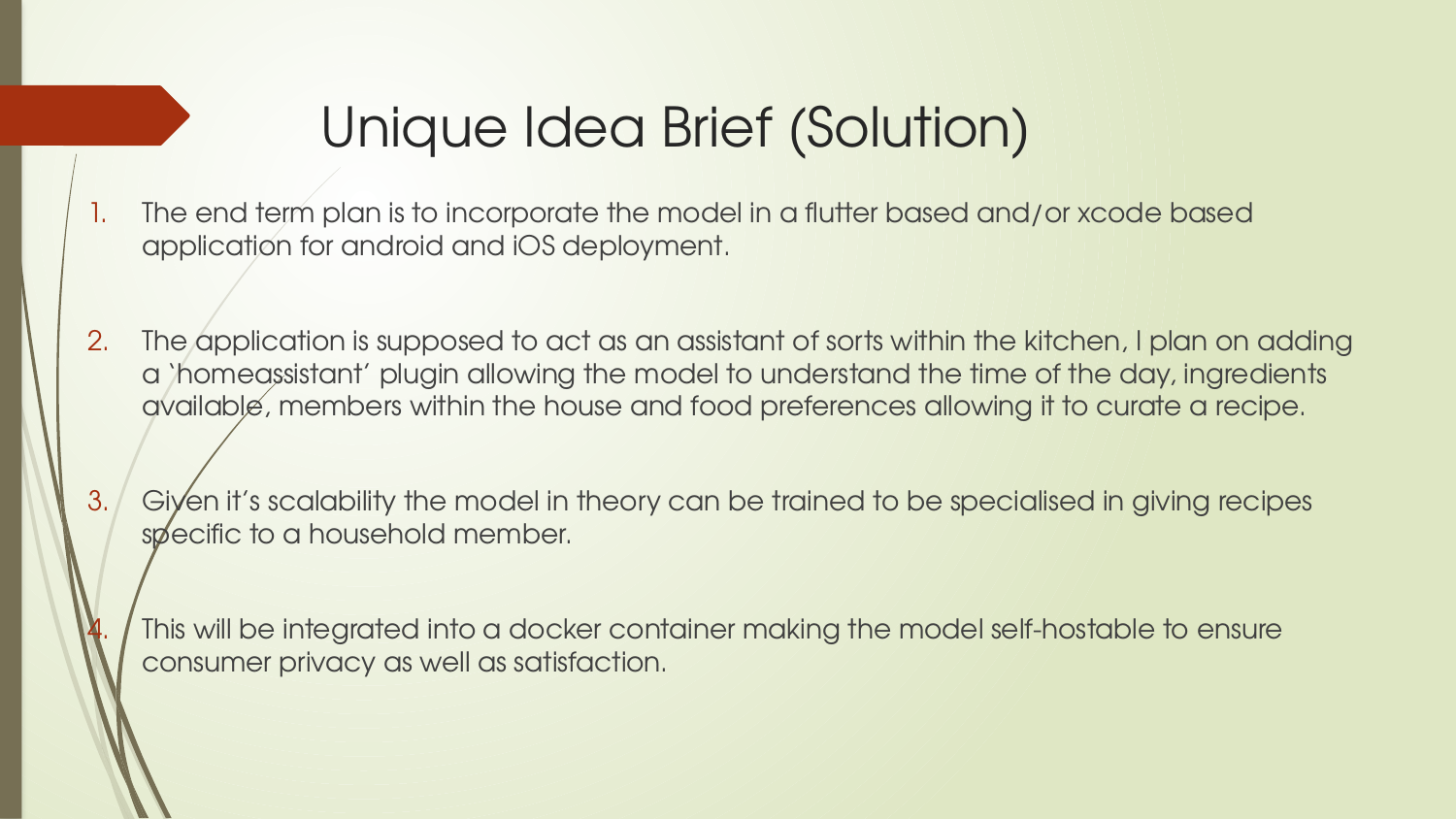

# Unique Idea Brief (Solution)
The end term plan is to incorporate the model in a flutter based and/or xcode based application for android and iOS deployment.

The application is supposed to act as an assistant of sorts within the kitchen, I plan on adding a ‘homeassistant’ plugin allowing the model to understand the time of the day, ingredients available, members within the house and food preferences allowing it to curate a recipe.

Given it’s scalability the model in theory can be trained to be specialised in giving recipes specific to a household member.

This will be integrated into a docker container making the model self-hostable to ensure consumer privacy as well as satisfaction.